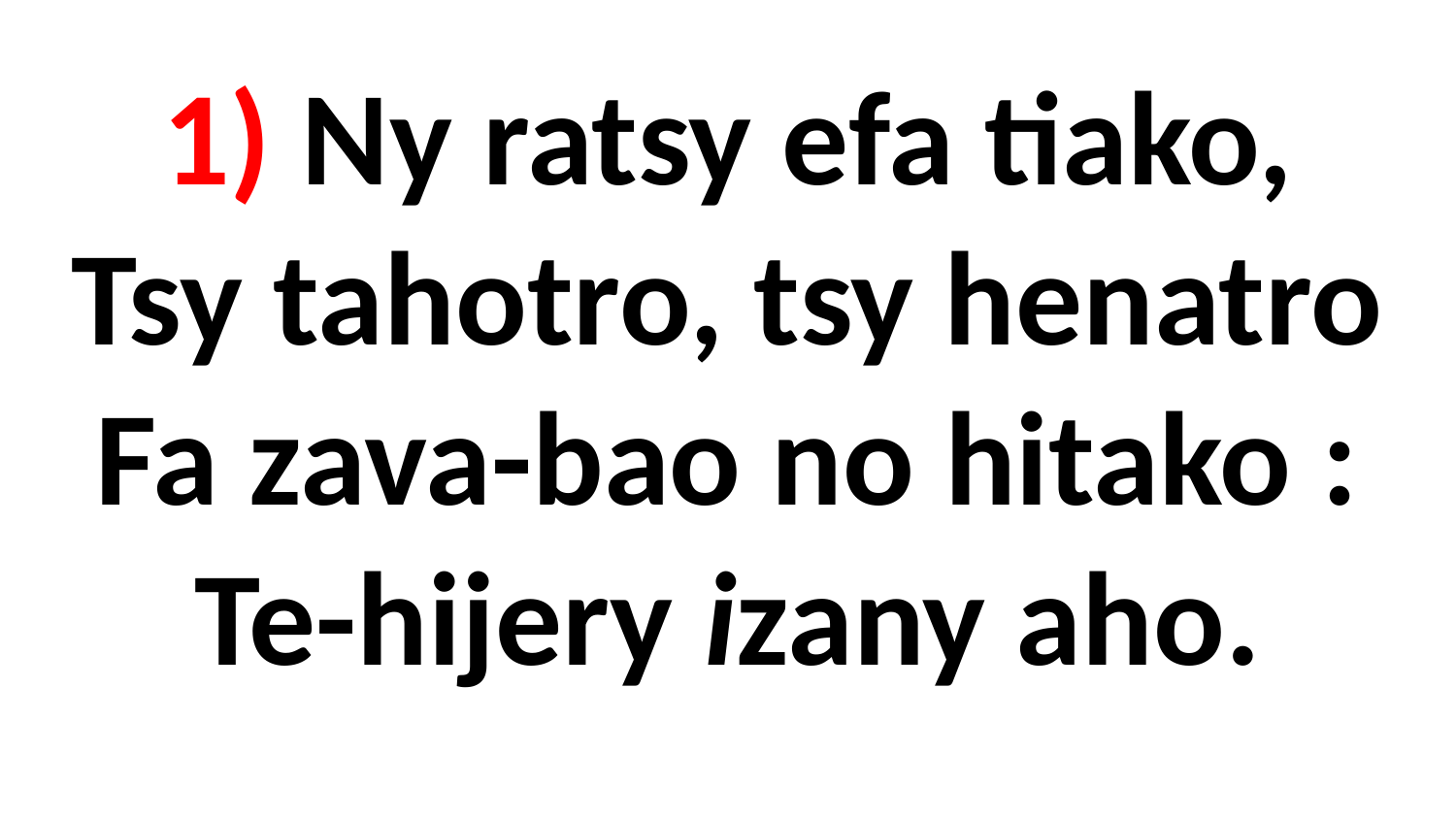

# 1) Ny ratsy efa tiako, Tsy tahotro, tsy henatro Fa zava-bao no hitako : Te-hijery izany aho.